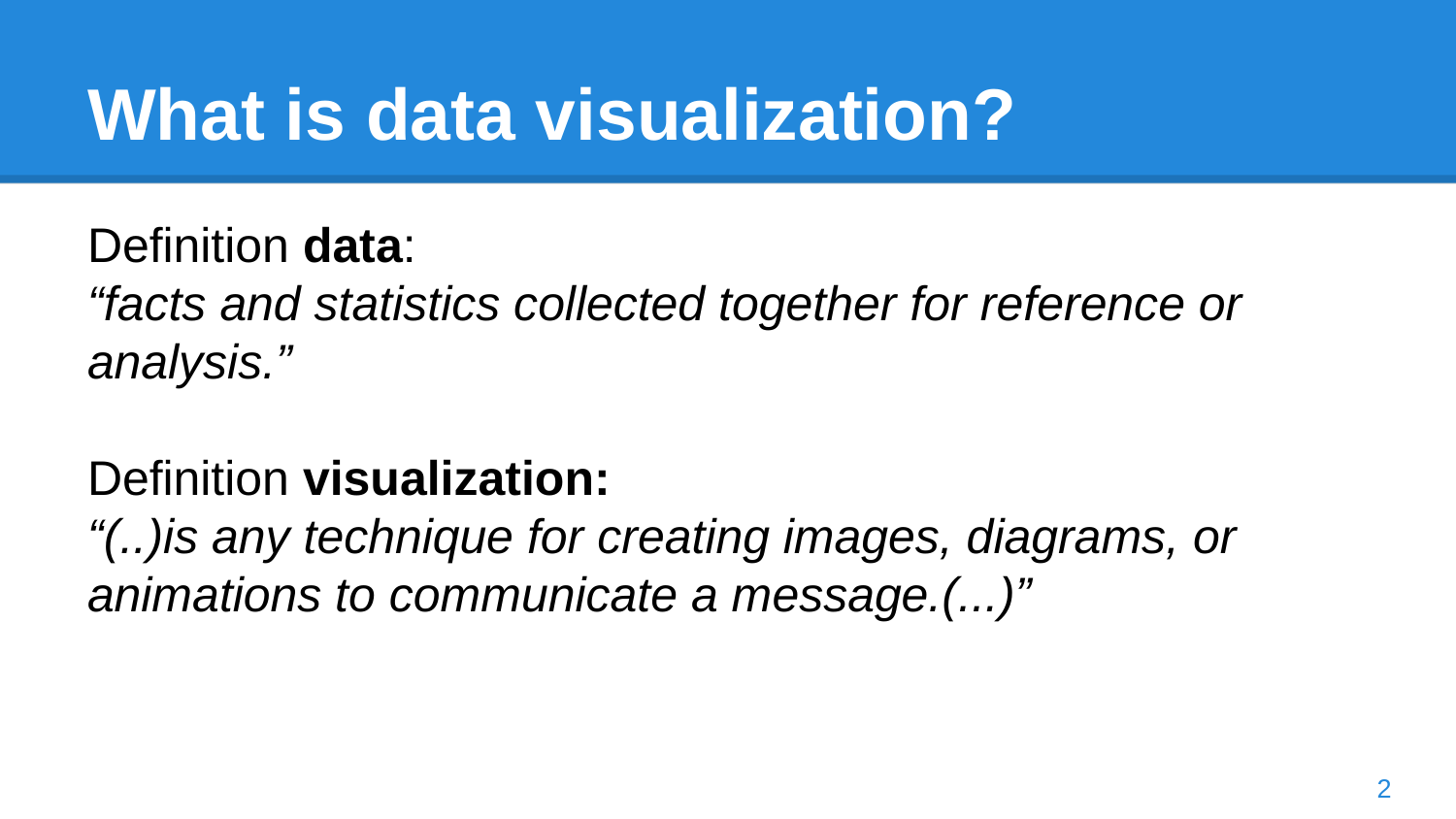

# What is data visualization?
Definition data:
“facts and statistics collected together for reference or analysis.”

Definition visualization:
“(..)is any technique for creating images, diagrams, or animations to communicate a message.(...)”
2